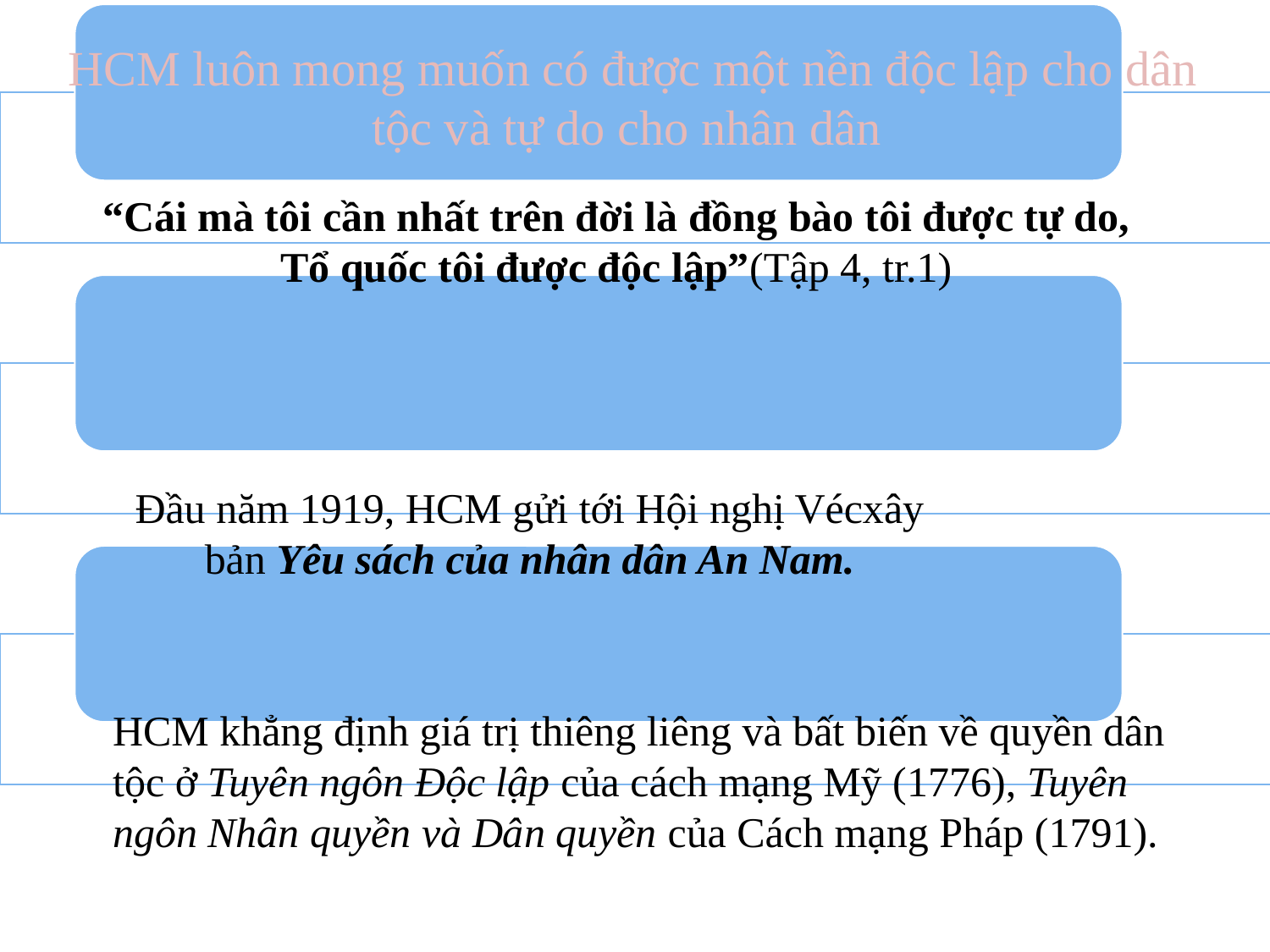

HCM luôn mong muốn có được một nền độc lập cho dân tộc và tự do cho nhân dân

“Cái mà tôi cần nhất trên đời là đồng bào tôi được tự do, Tổ quốc tôi được độc lập”(Tập 4, tr.1)
Đầu năm 1919, HCM gửi tới Hội nghị Vécxây bản Yêu sách của nhân dân An Nam.
HCM khẳng định giá trị thiêng liêng và bất biến về quyền dân tộc ở Tuyên ngôn Độc lập của cách mạng Mỹ (1776), Tuyên ngôn Nhân quyền và Dân quyền của Cách mạng Pháp (1791).
5